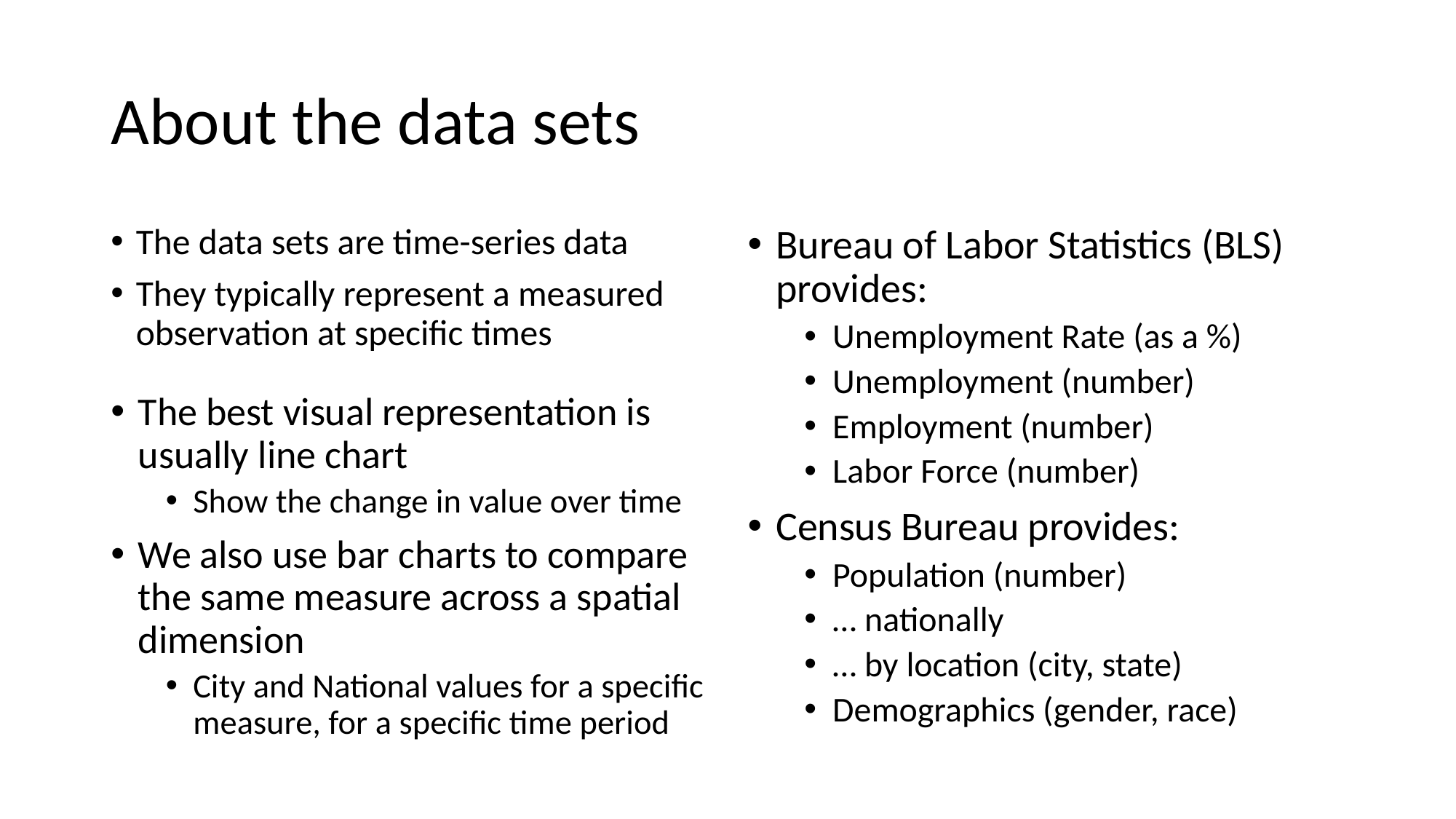

# About the data sets
The data sets are time-series data
They typically represent a measured observation at specific times
Bureau of Labor Statistics (BLS) provides:
Unemployment Rate (as a %)
Unemployment (number)
Employment (number)
Labor Force (number)
Census Bureau provides:
Population (number)
… nationally
… by location (city, state)
Demographics (gender, race)
The best visual representation is usually line chart
Show the change in value over time
We also use bar charts to compare the same measure across a spatial dimension
City and National values for a specific measure, for a specific time period